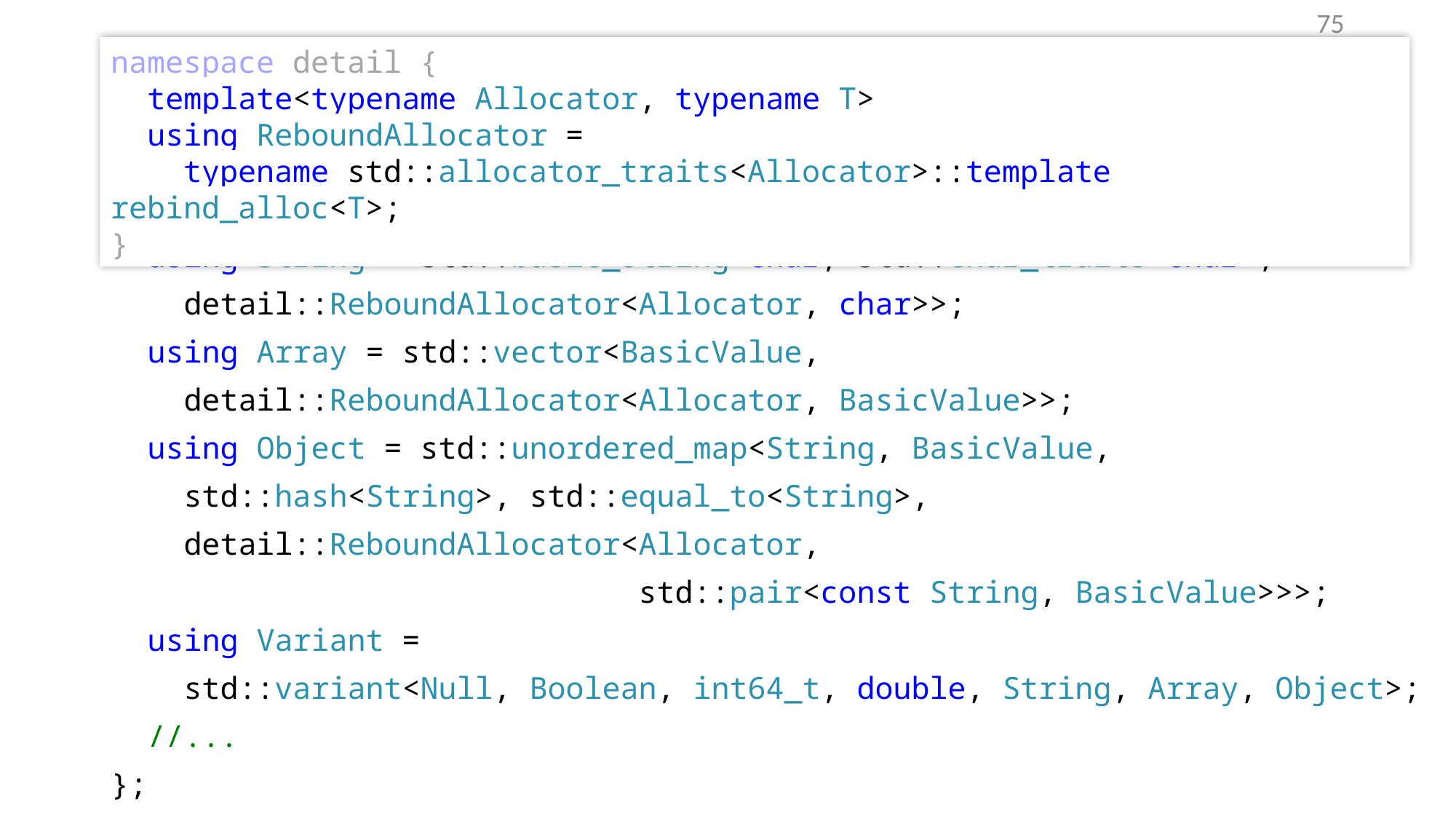

75
namespace detail {
  template<typename Allocator, typename T>
  using ReboundAllocator =
    typename std::allocator_traits<Allocator>::template rebind_alloc<T>;
}
template<typename Allocator>
struct BasicValue {
  using Null = std::monostate;
  using Boolean = bool;
  using String = std::basic_string<char, std::char_traits<char>,
    detail::ReboundAllocator<Allocator, char>>;
  using Array = std::vector<BasicValue,
    detail::ReboundAllocator<Allocator, BasicValue>>;
  using Object = std::unordered_map<String, BasicValue,
    std::hash<String>, std::equal_to<String>,
    detail::ReboundAllocator<Allocator,
                             std::pair<const String, BasicValue>>>;
  using Variant =
    std::variant<Null, Boolean, int64_t, double, String, Array, Object>;
  //...
};